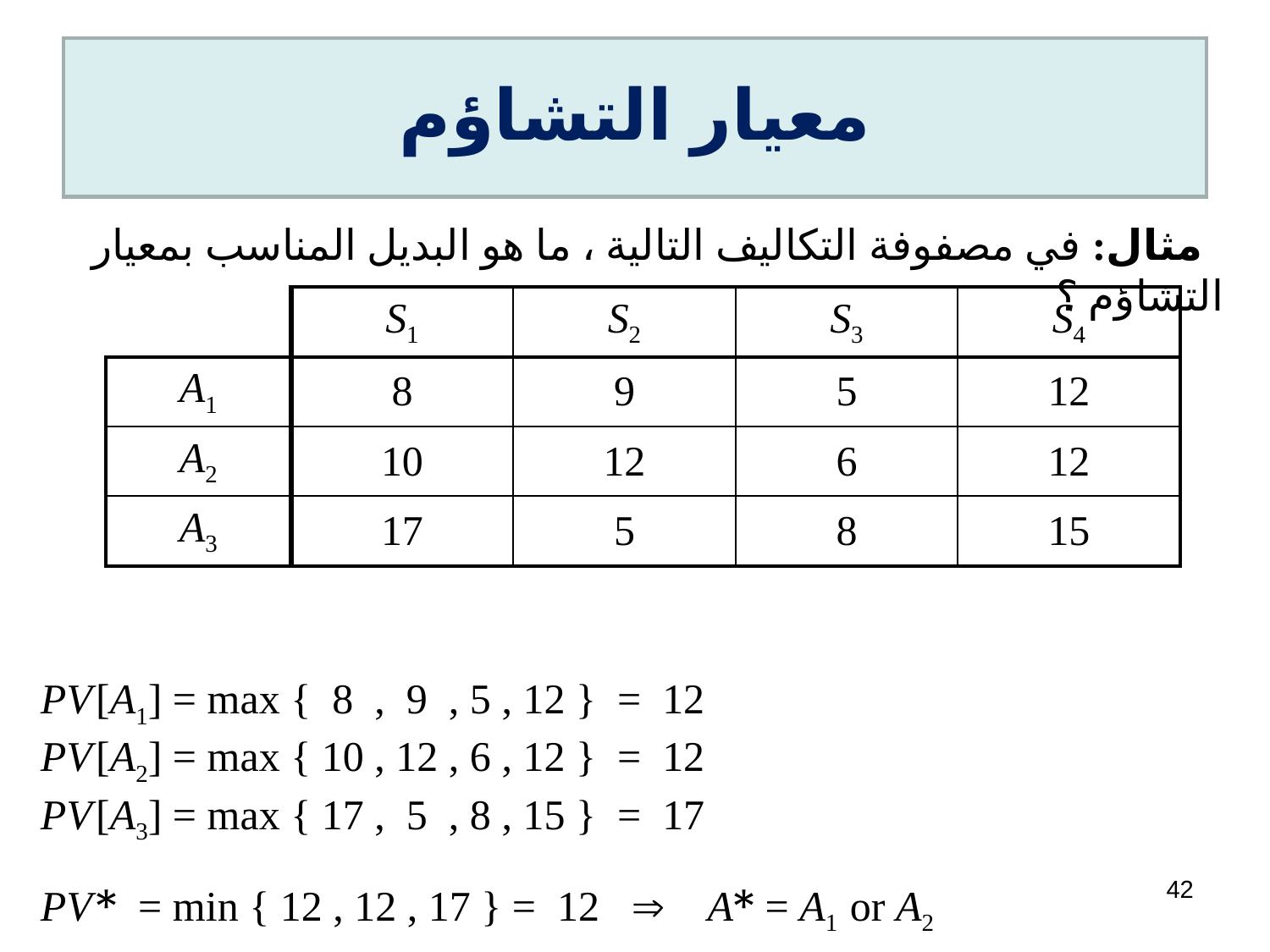

# معيار التشاؤم
  مثال: في مصفوفة التكاليف التالية ، ما هو البديل المناسب بمعيار التشاؤم ؟

PV [A1] = max {  8  ,  9  , 5 , 12 }  =  12
PV [A2] = max { 10 , 12 , 6 , 12 }  =  12
PV [A3] = max { 17 ,  5  , 8 , 15 }  =  17

PV *  = min { 12 , 12 , 17 } =  12   ⇒    A* = A1  or A2

|  | S1 | S2 | S3 | S4 |
| --- | --- | --- | --- | --- |
| A1 | 8 | 9 | 5 | 12 |
| A2 | 10 | 12 | 6 | 12 |
| A3 | 17 | 5 | 8 | 15 |
42